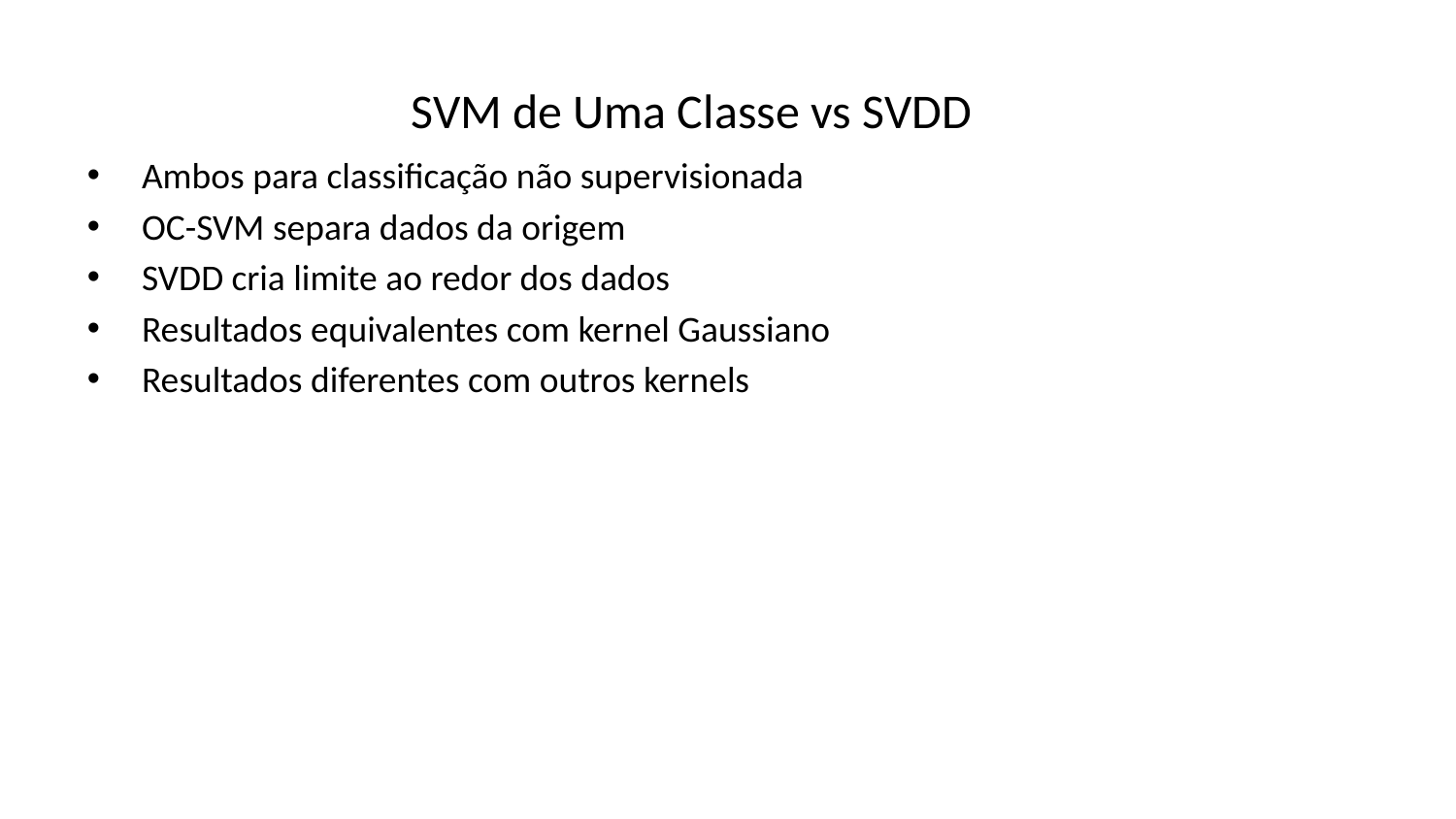

SVM de Uma Classe vs SVDD
Ambos para classificação não supervisionada
OC-SVM separa dados da origem
SVDD cria limite ao redor dos dados
Resultados equivalentes com kernel Gaussiano
Resultados diferentes com outros kernels